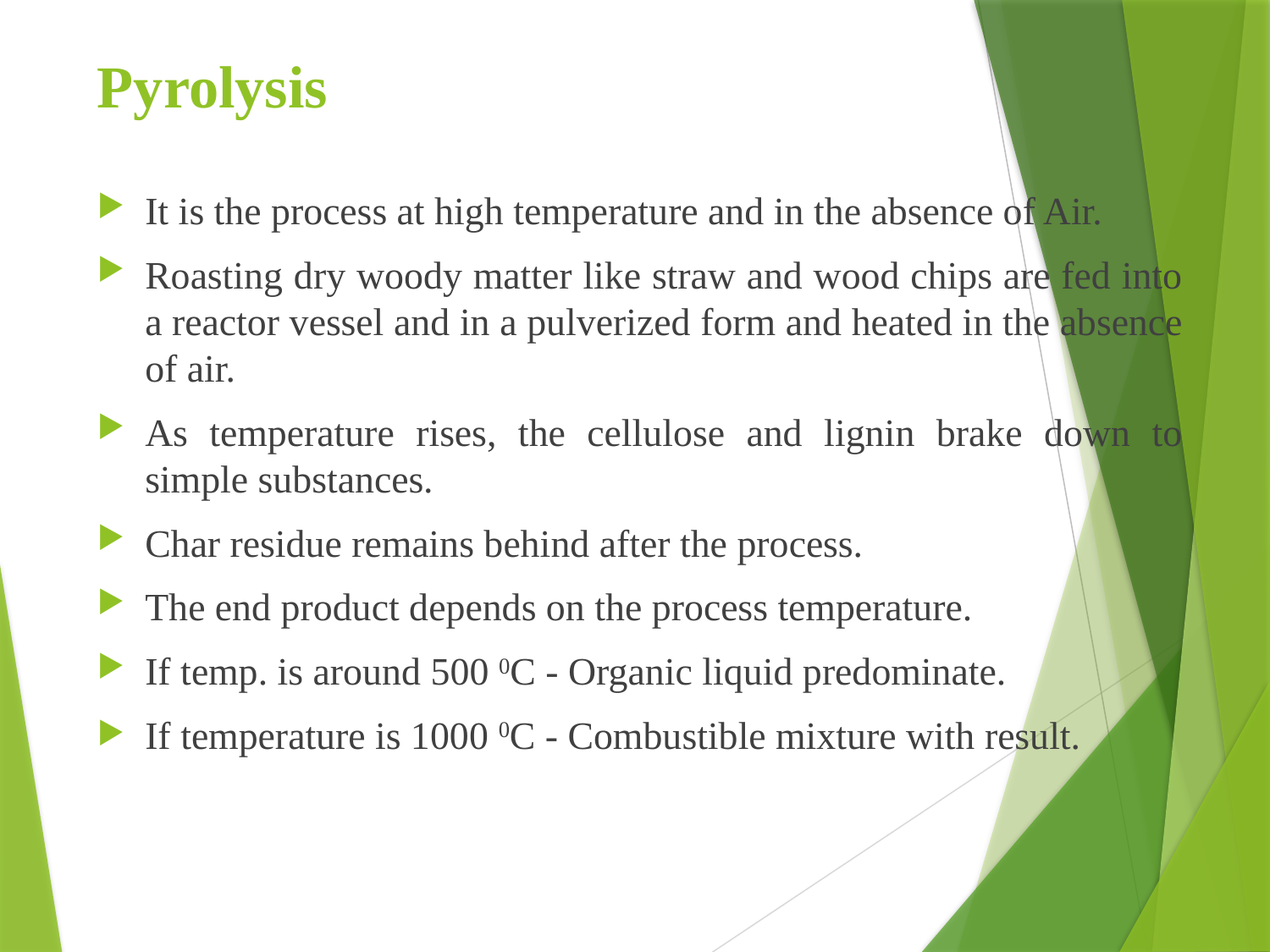

# Pyrolysis
It is the process at high temperature and in the absence of Air.
Roasting dry woody matter like straw and wood chips are fed into a reactor vessel and in a pulverized form and heated in the absence of air.
As temperature rises, the cellulose and lignin brake down to simple substances.
Char residue remains behind after the process.
The end product depends on the process temperature.
If temp. is around 500 0C - Organic liquid predominate.
If temperature is 1000 0C - Combustible mixture with result.